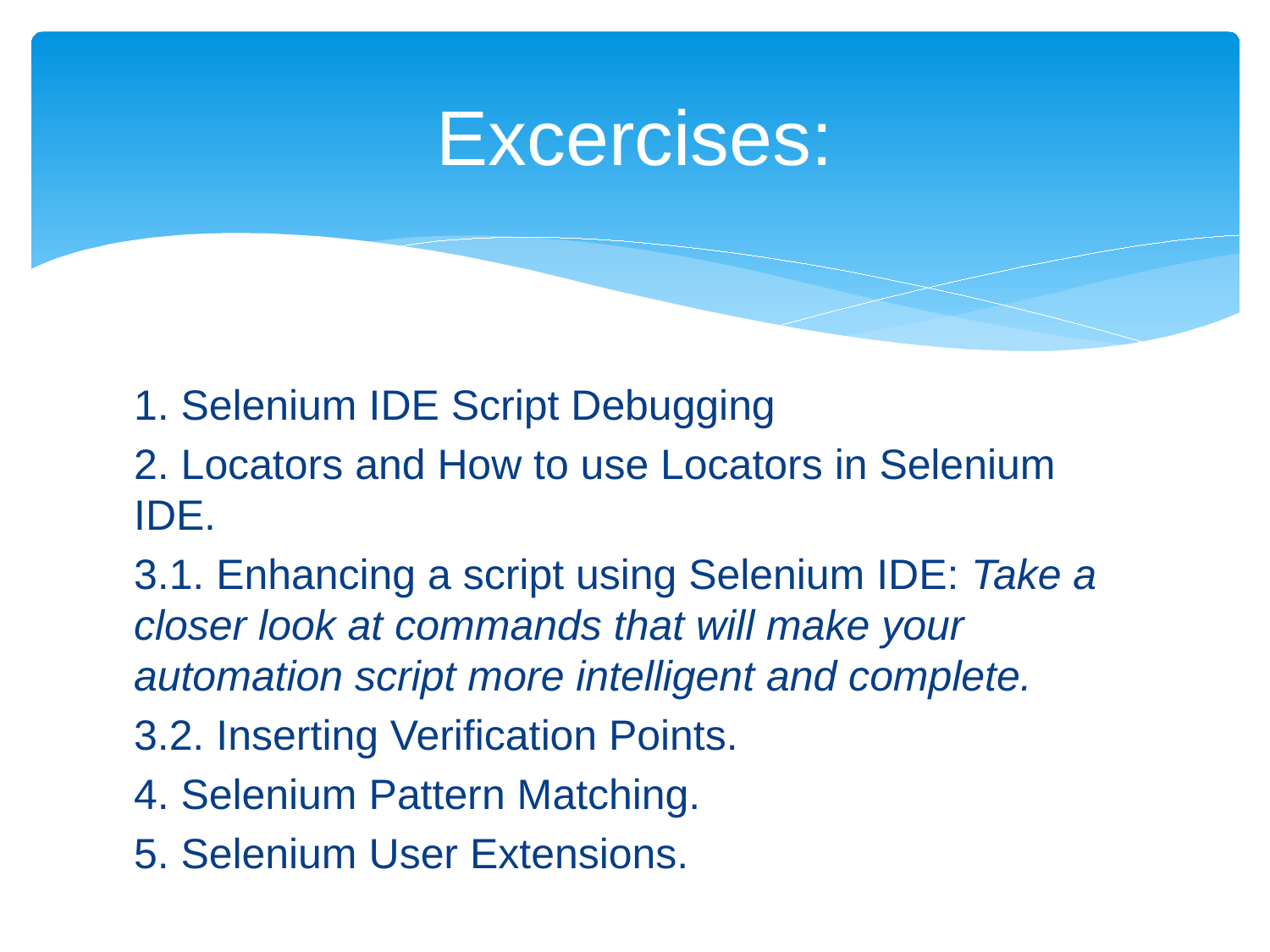

# Excercises:
1. Selenium IDE Script Debugging
2. Locators and How to use Locators in Selenium IDE.
3.1. Enhancing a script using Selenium IDE: Take a closer look at commands that will make your automation script more intelligent and complete.
3.2. Inserting Verification Points.
4. Selenium Pattern Matching.
5. Selenium User Extensions.